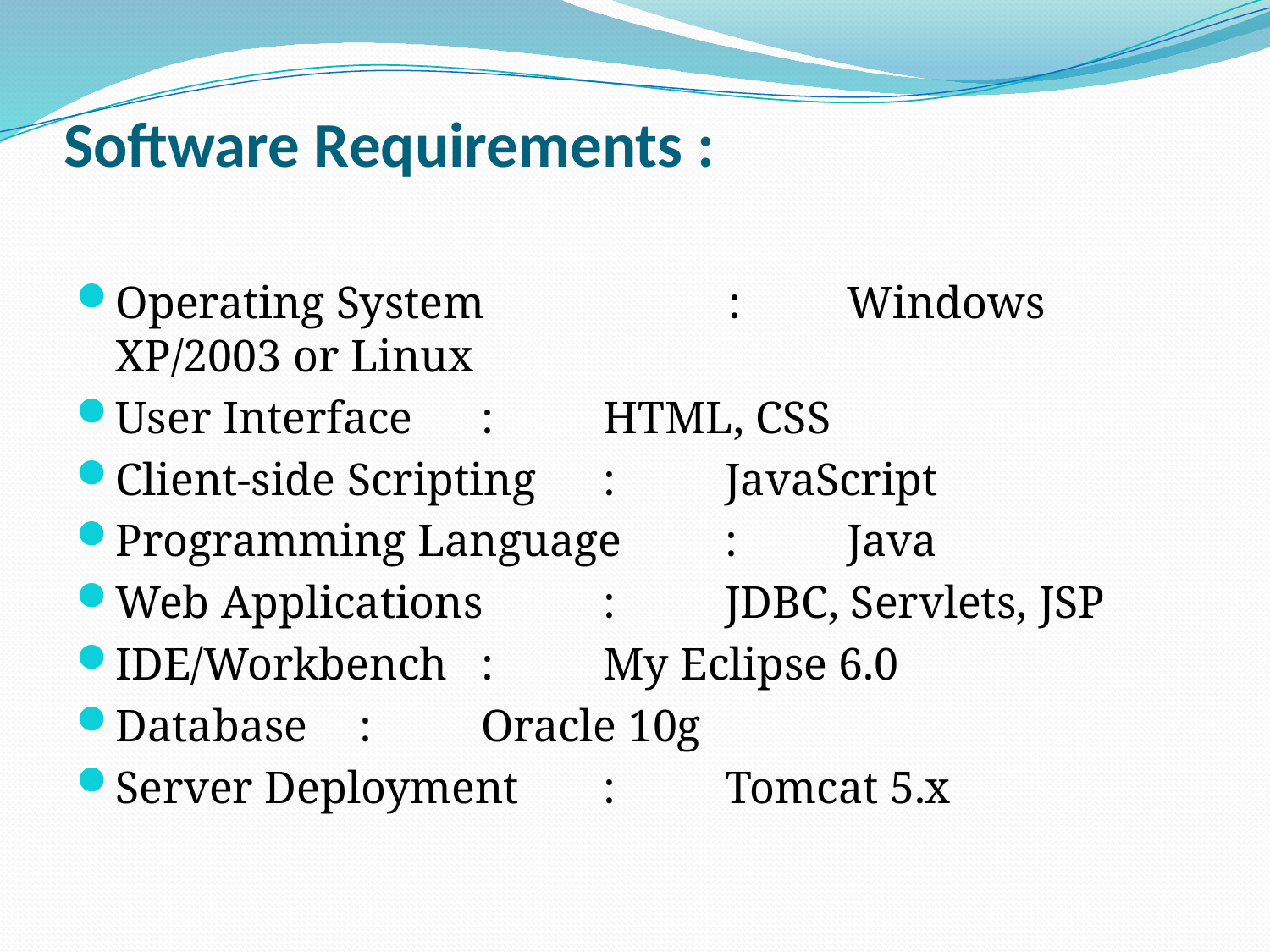

# Software Requirements :
Operating System		           :		Windows XP/2003 or Linux
User Interface			:		HTML, CSS
Client-side Scripting		:		JavaScript
Programming Language		:		Java
Web Applications			:		JDBC, Servlets, JSP
IDE/Workbench			:		My Eclipse 6.0
Database				:		Oracle 10g
Server Deployment		:		Tomcat 5.x